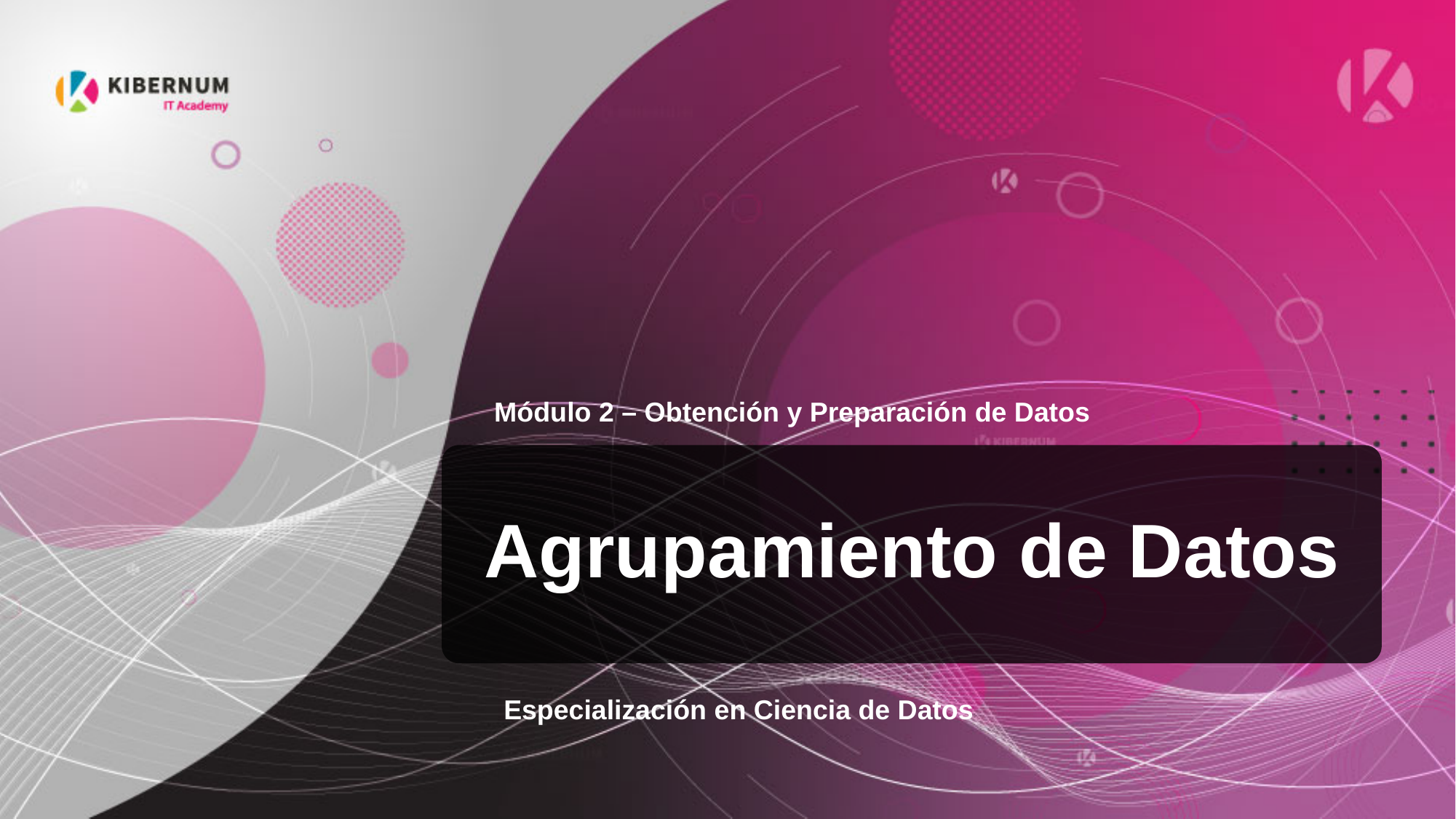

#
Módulo 2 – Obtención y Preparación de Datos

Agrupamiento de Datos

Especialización en Ciencia de Datos